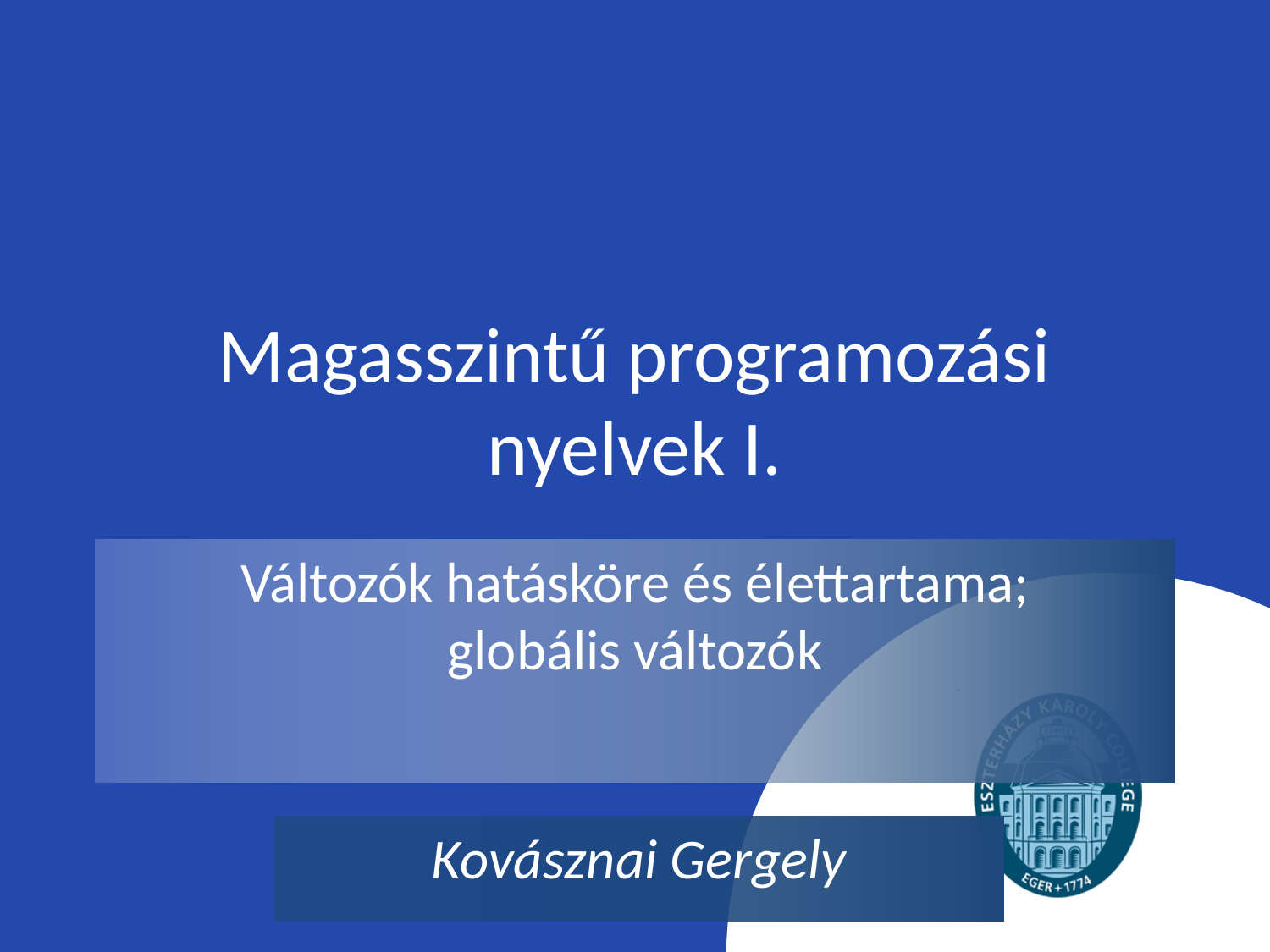

# Magasszintű programozási nyelvek I.
Változók hatásköre és élettartama;
globális változók
Kovásznai Gergely